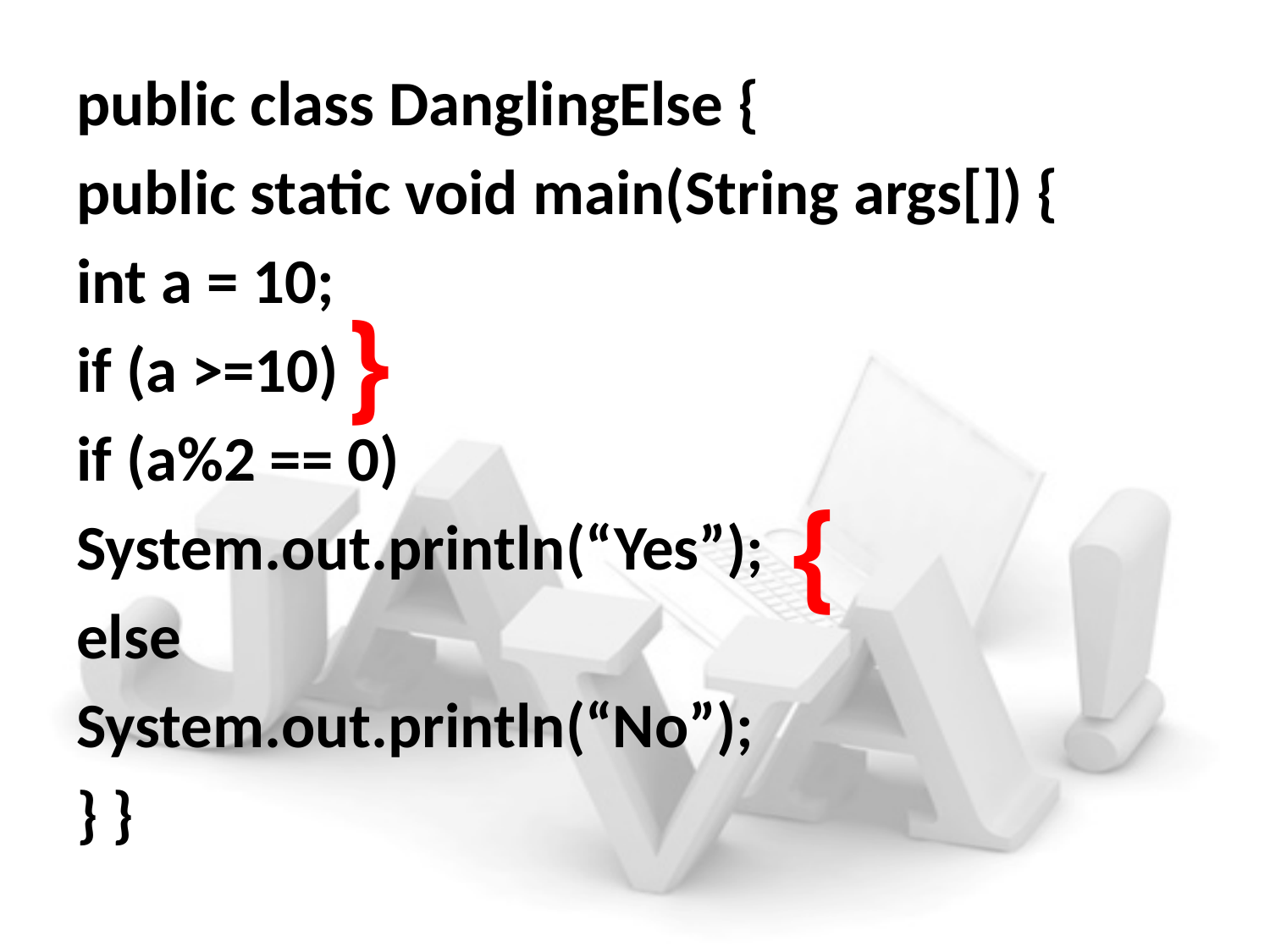

public class DanglingElse {
public static void main(String args[]) {
int a = 10;
if (a >=10)
if (a%2 == 0)
System.out.println(“Yes”);
else
System.out.println(“No”);
} }

{
}